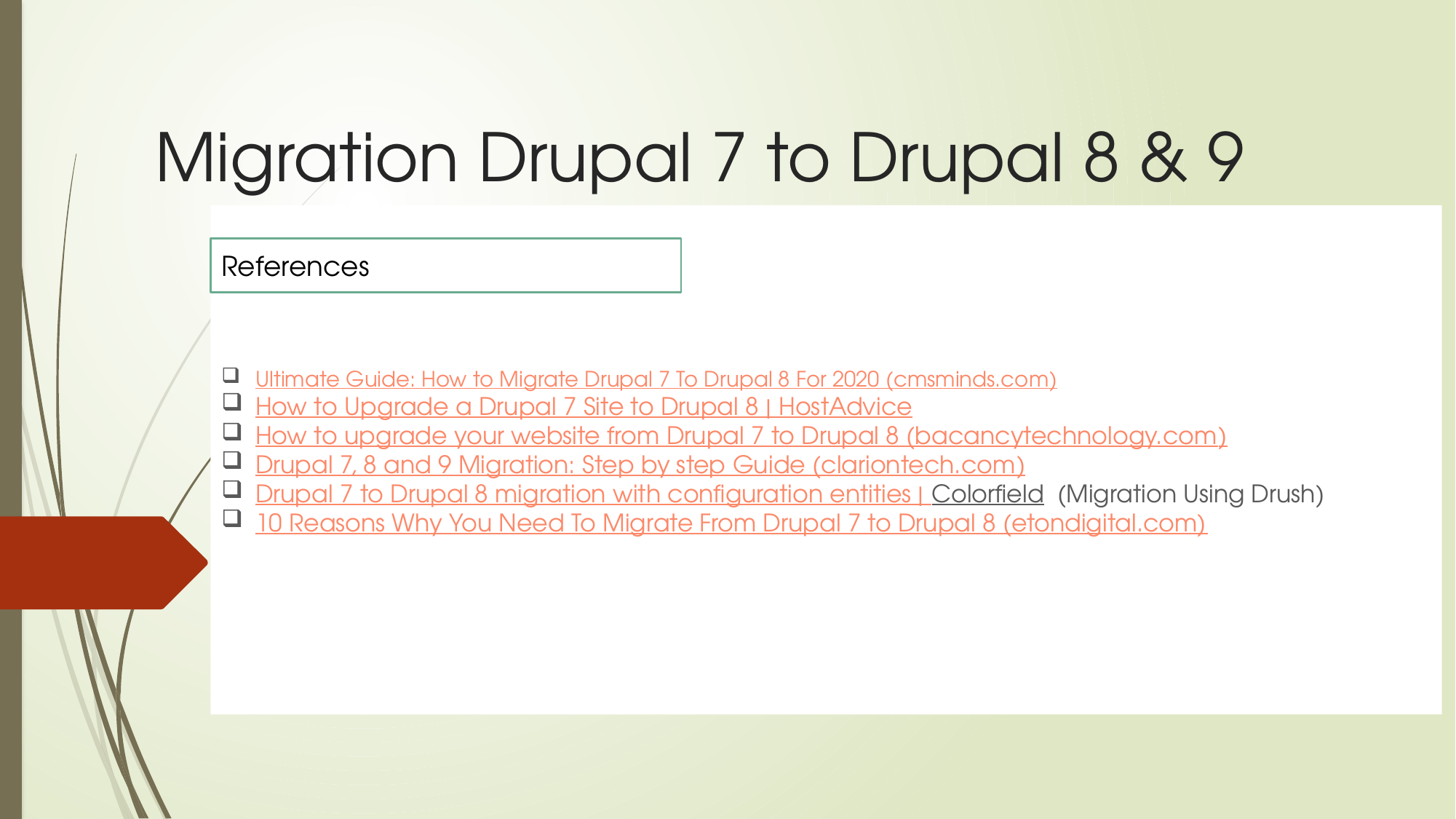

# Migration Drupal 7 to Drupal 8 & 9
References
Ultimate Guide: How to Migrate Drupal 7 To Drupal 8 For 2020 (cmsminds.com)
How to Upgrade a Drupal 7 Site to Drupal 8 | HostAdvice
How to upgrade your website from Drupal 7 to Drupal 8 (bacancytechnology.com)
Drupal 7, 8 and 9 Migration: Step by step Guide (clariontech.com)
Drupal 7 to Drupal 8 migration with configuration entities | Colorfield  (Migration Using Drush)
10 Reasons Why You Need To Migrate From Drupal 7 to Drupal 8 (etondigital.com)